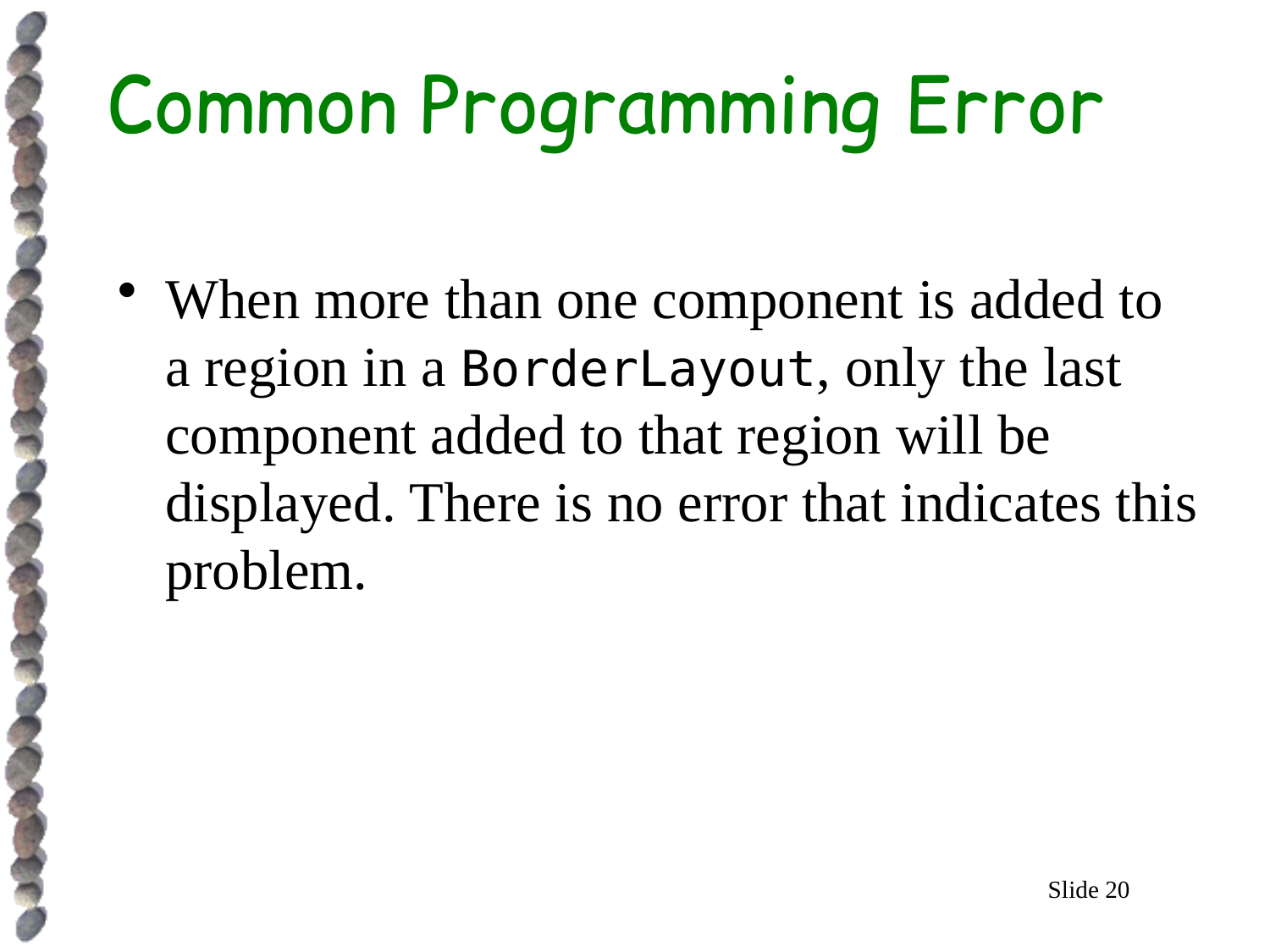

# Common Programming Error
When more than one component is added to a region in a BorderLayout, only the last component added to that region will be displayed. There is no error that indicates this problem.
Slide 20